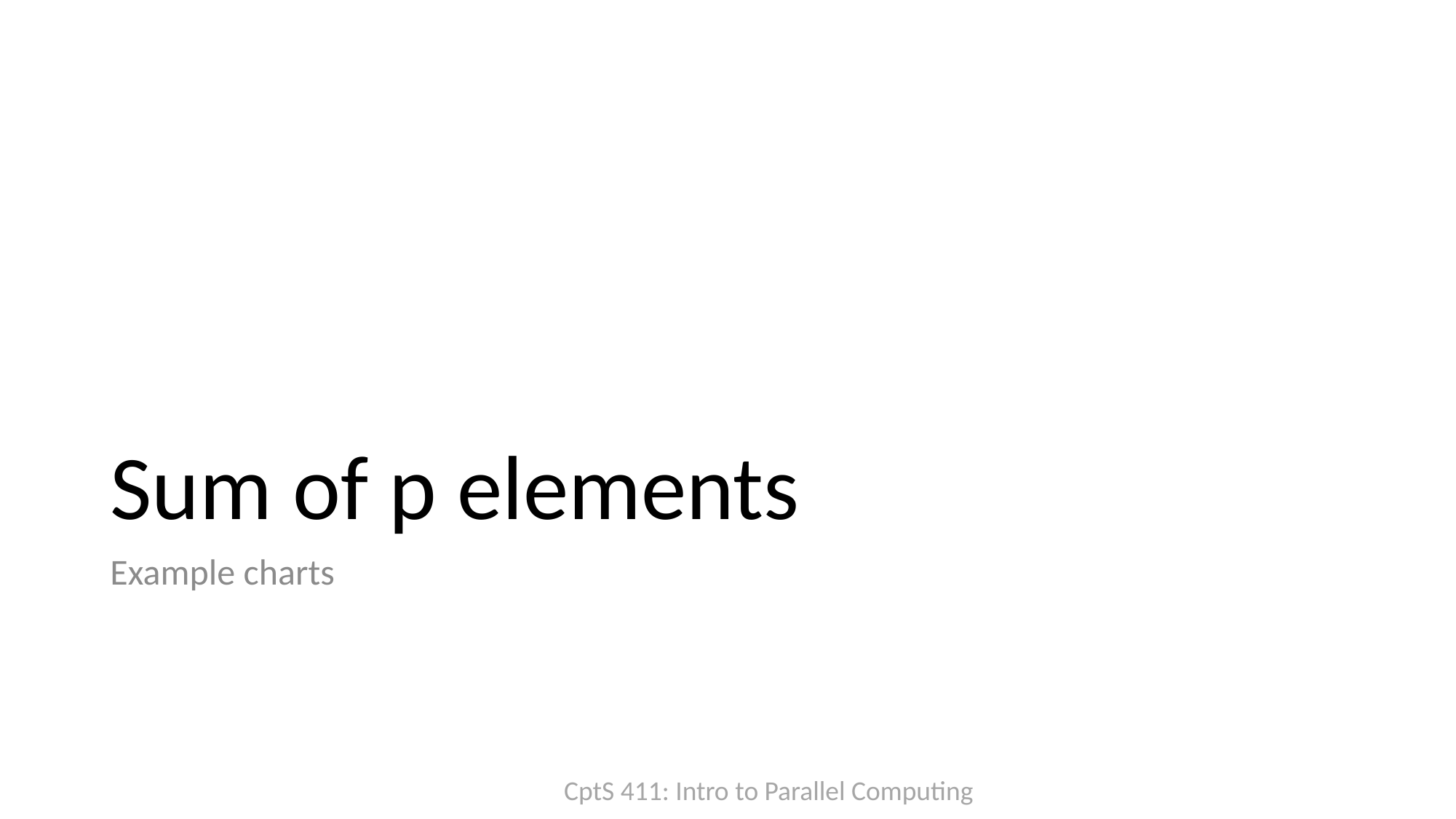

# Sum of p elements
Example charts
CptS 411: Intro to Parallel Computing